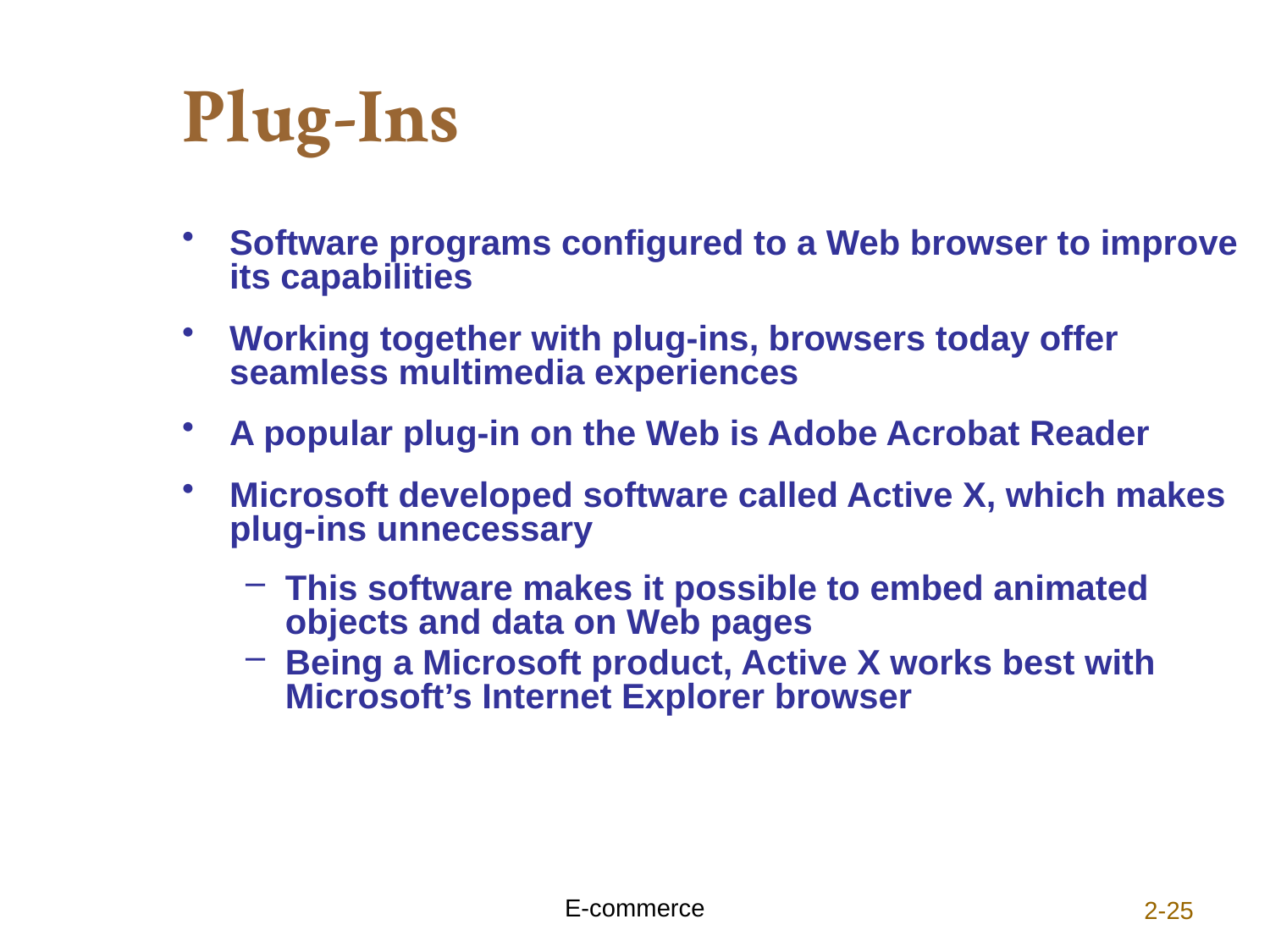

# Plug-Ins
Software programs configured to a Web browser to improve its capabilities

Working together with plug-ins, browsers today offer seamless multimedia experiences

A popular plug-in on the Web is Adobe Acrobat Reader

Microsoft developed software called Active X, which makes plug-ins unnecessary

This software makes it possible to embed animated objects and data on Web pages
Being a Microsoft product, Active X works best with Microsoft’s Internet Explorer browser

E-commerce
2-25